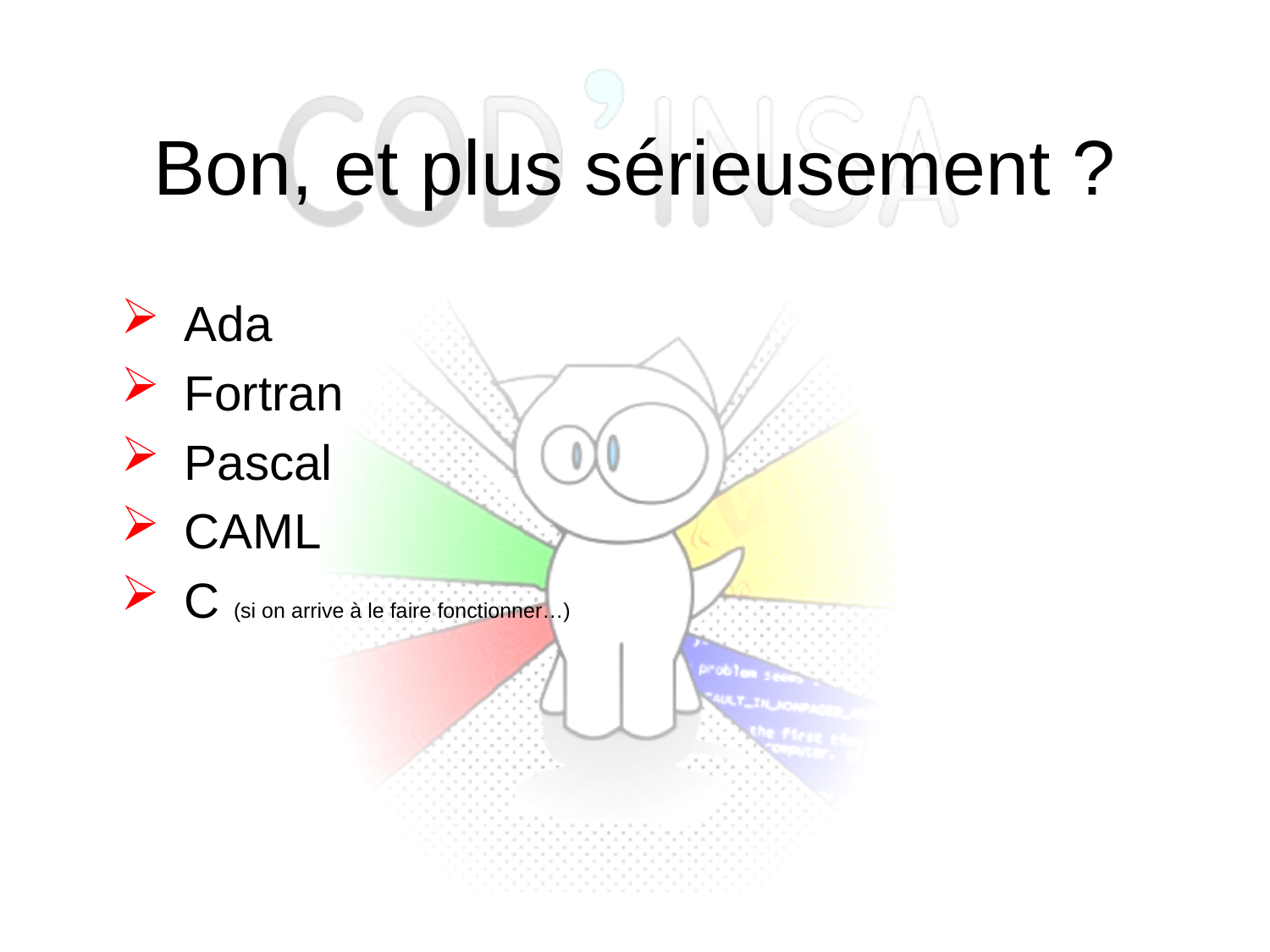

Bon, et plus sérieusement ?
Ada
Fortran
Pascal
CAML
C (si on arrive à le faire fonctionner…)